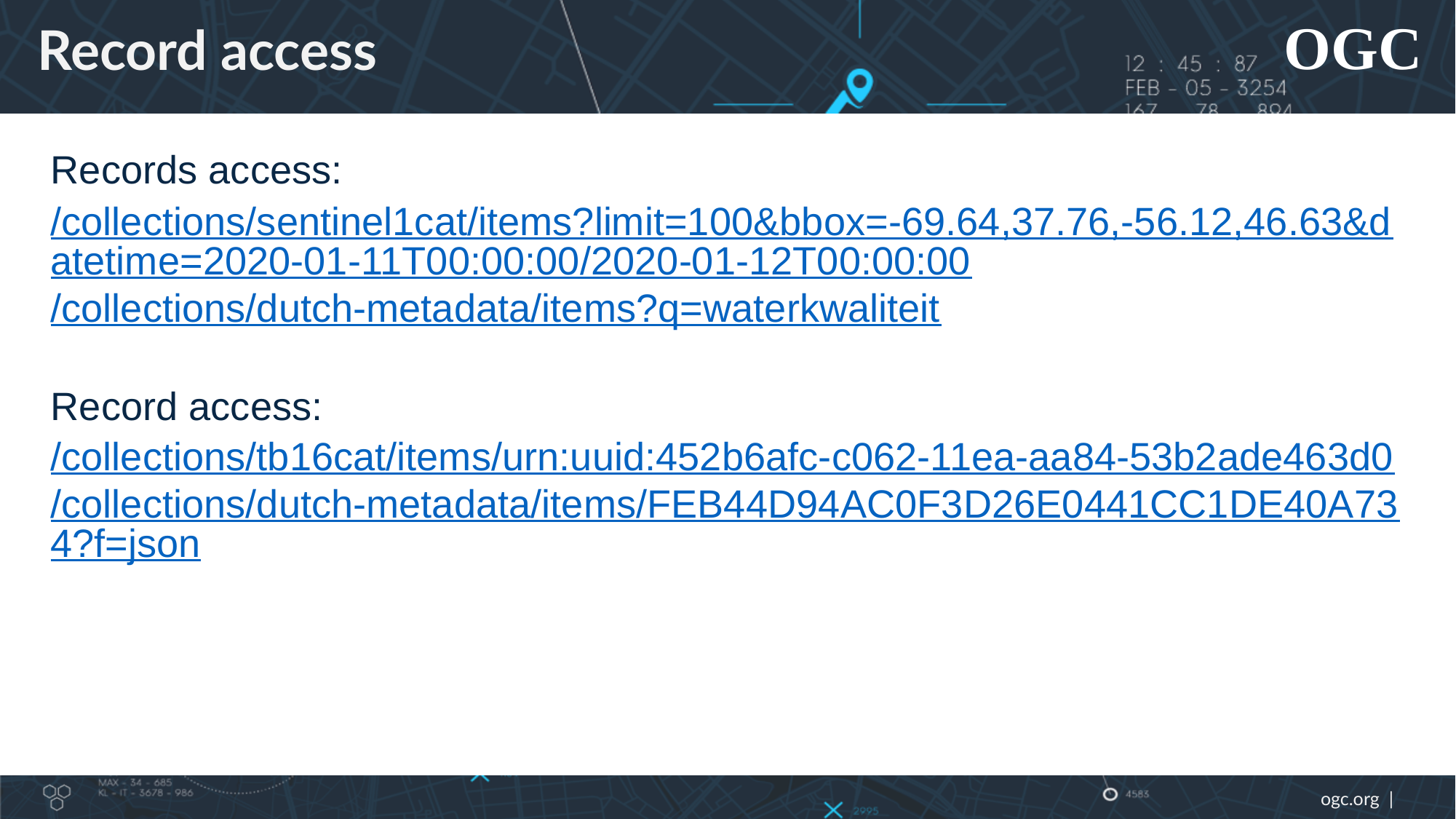

Record access
Records access:
/collections/sentinel1cat/items?limit=100&bbox=-69.64,37.76,-56.12,46.63&datetime=2020-01-11T00:00:00/2020-01-12T00:00:00
/collections/dutch-metadata/items?q=waterkwaliteit
Record access:
/collections/tb16cat/items/urn:uuid:452b6afc-c062-11ea-aa84-53b2ade463d0
/collections/dutch-metadata/items/FEB44D94AC0F3D26E0441CC1DE40A734?f=json